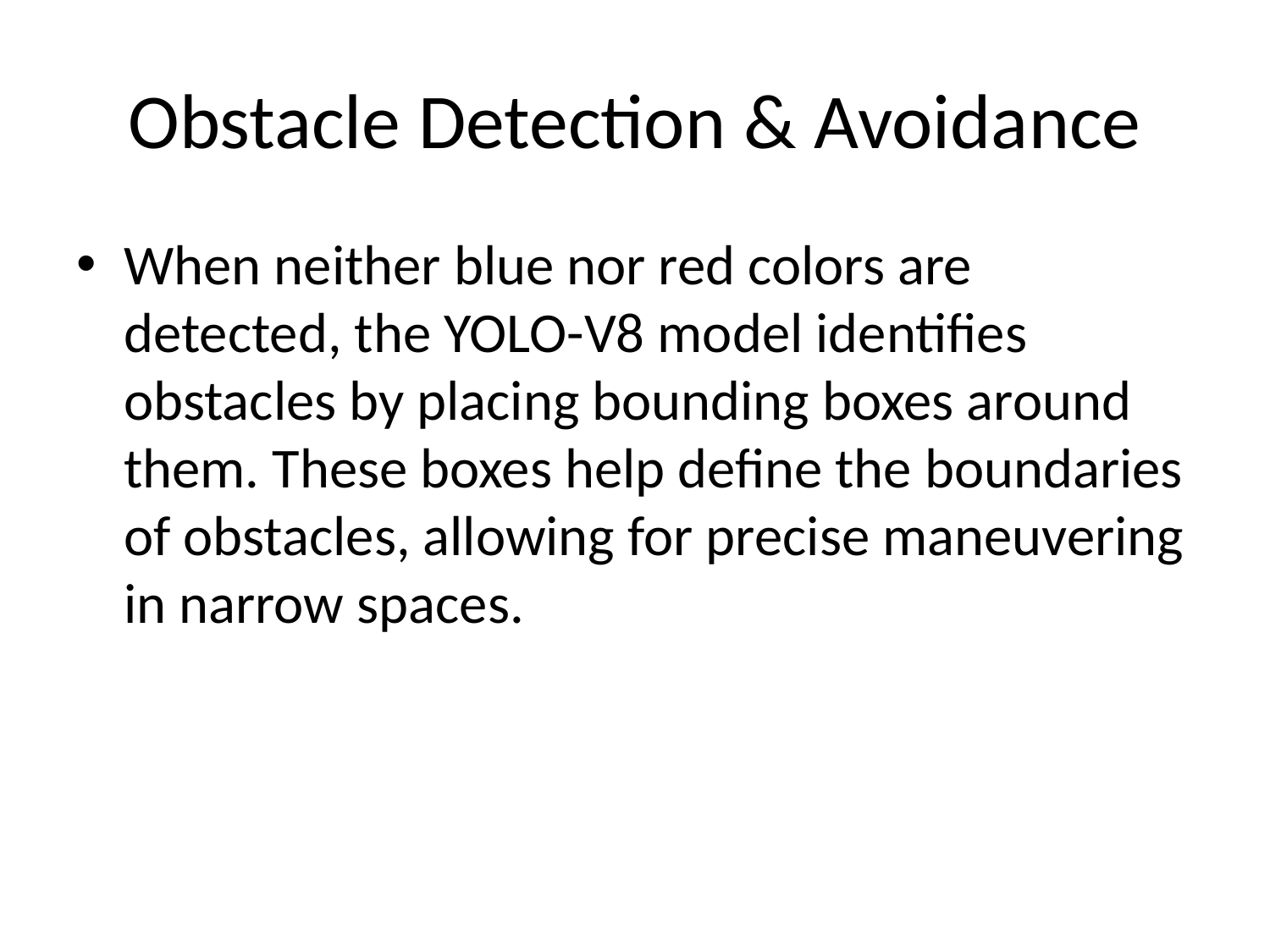

# Obstacle Detection & Avoidance
When neither blue nor red colors are detected, the YOLO-V8 model identifies obstacles by placing bounding boxes around them. These boxes help define the boundaries of obstacles, allowing for precise maneuvering in narrow spaces.